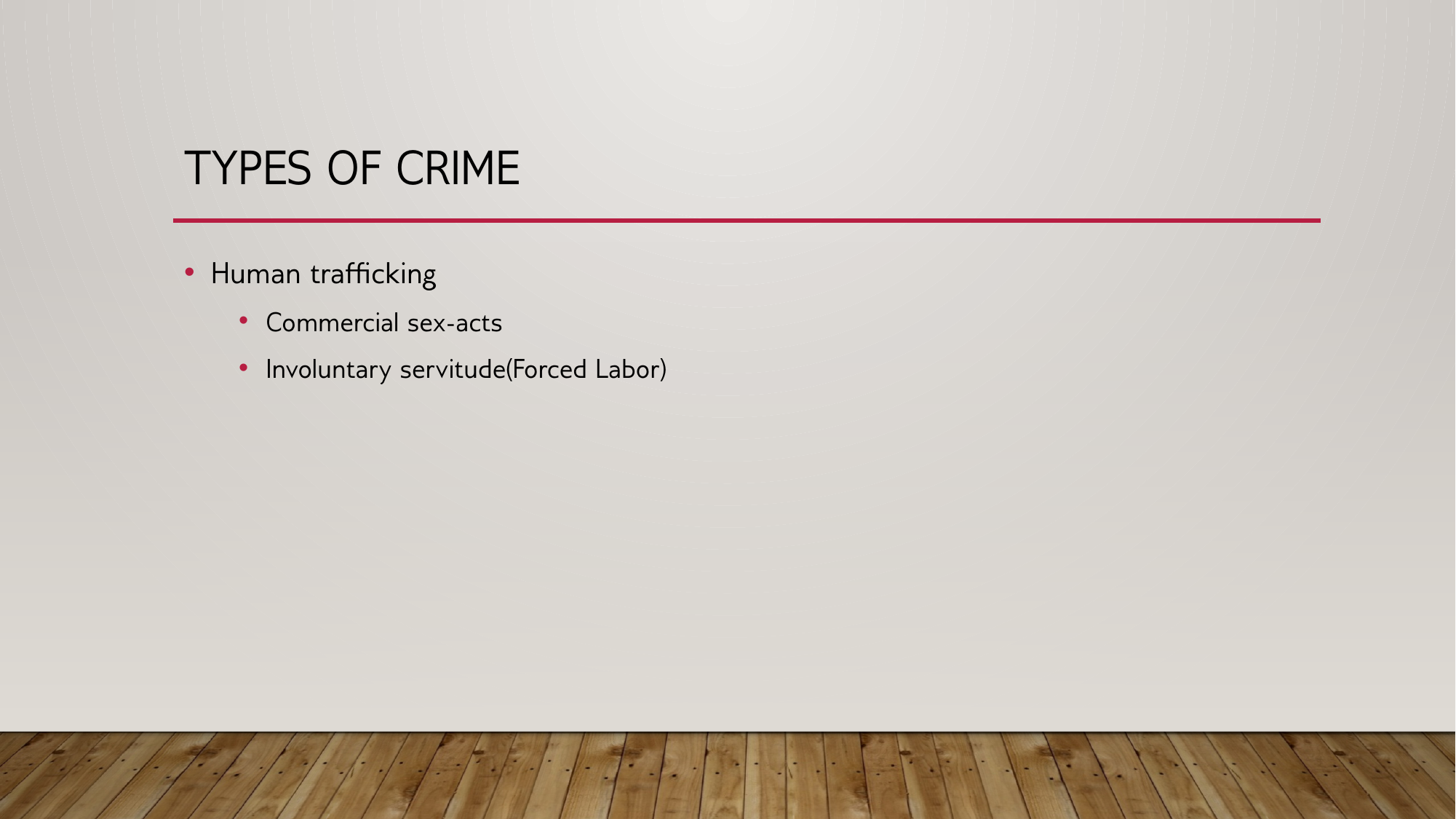

# Types of crime
Human trafficking
Commercial sex-acts
Involuntary servitude(Forced Labor)